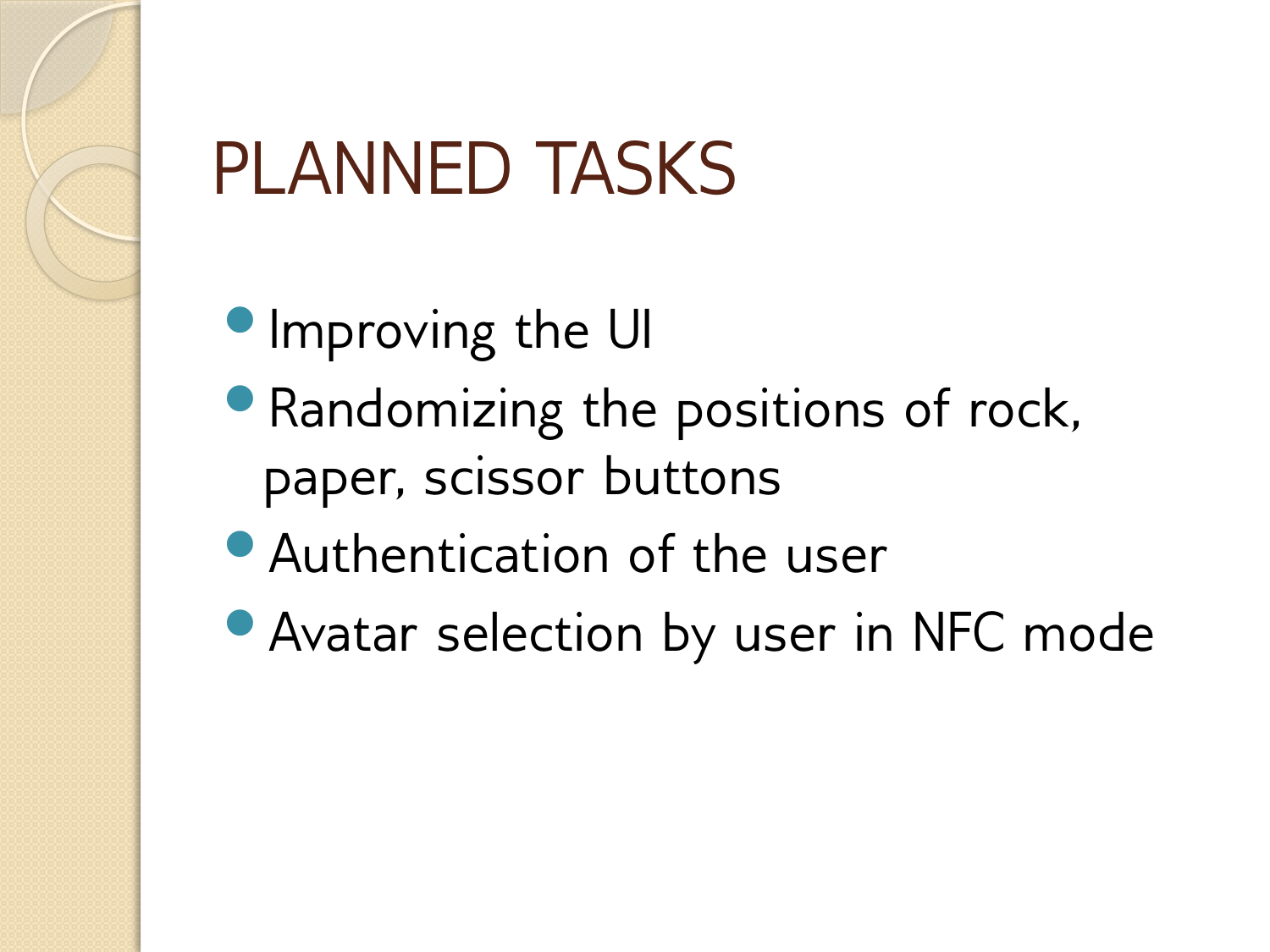

# PLANNED TASKS
Improving the UI
Randomizing the positions of rock, paper, scissor buttons
Authentication of the user
Avatar selection by user in NFC mode